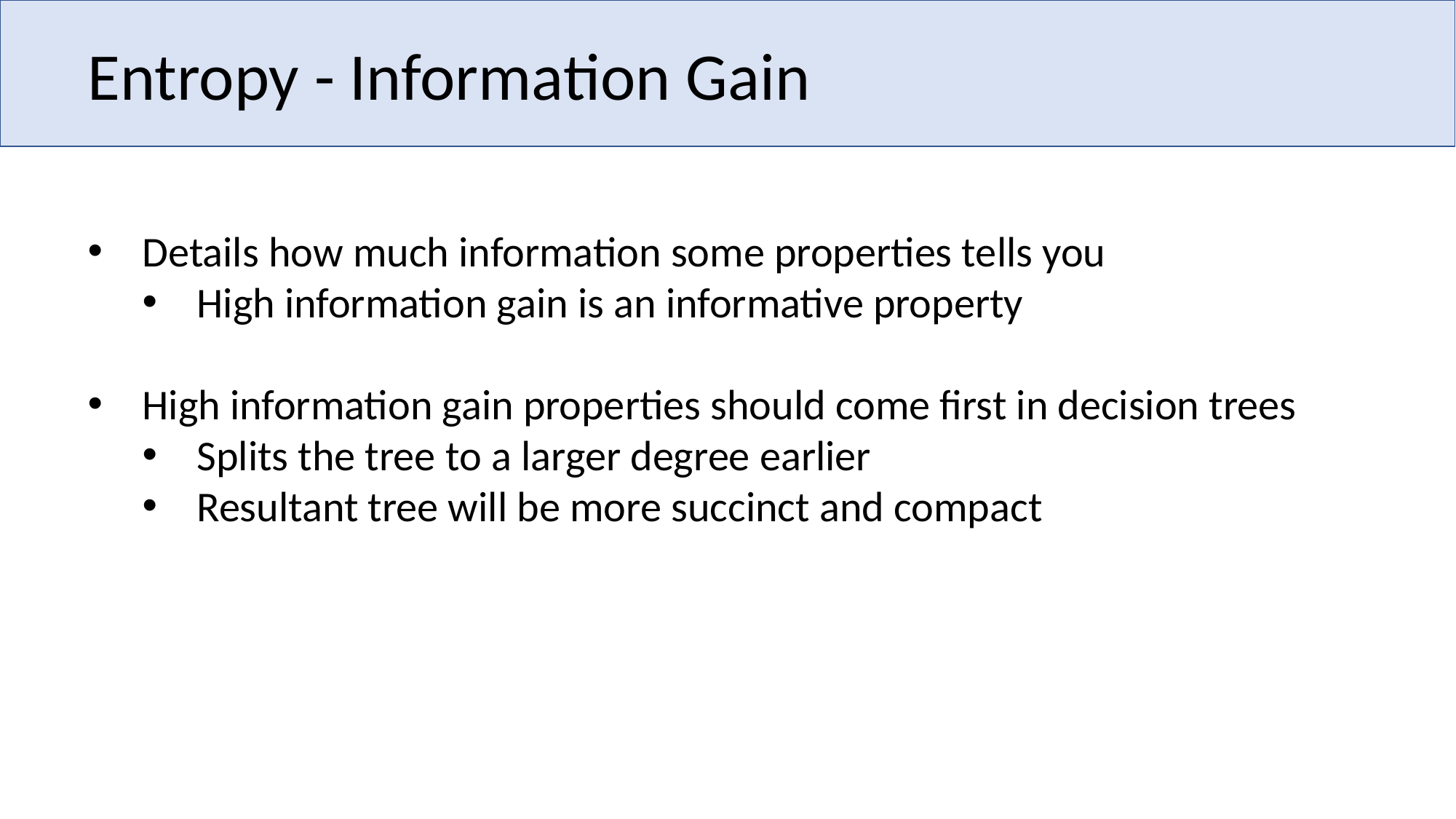

# Entropy - Information Gain

Details how much information some properties tells you
High information gain is an informative property

High information gain properties should come first in decision trees
Splits the tree to a larger degree earlier
Resultant tree will be more succinct and compact